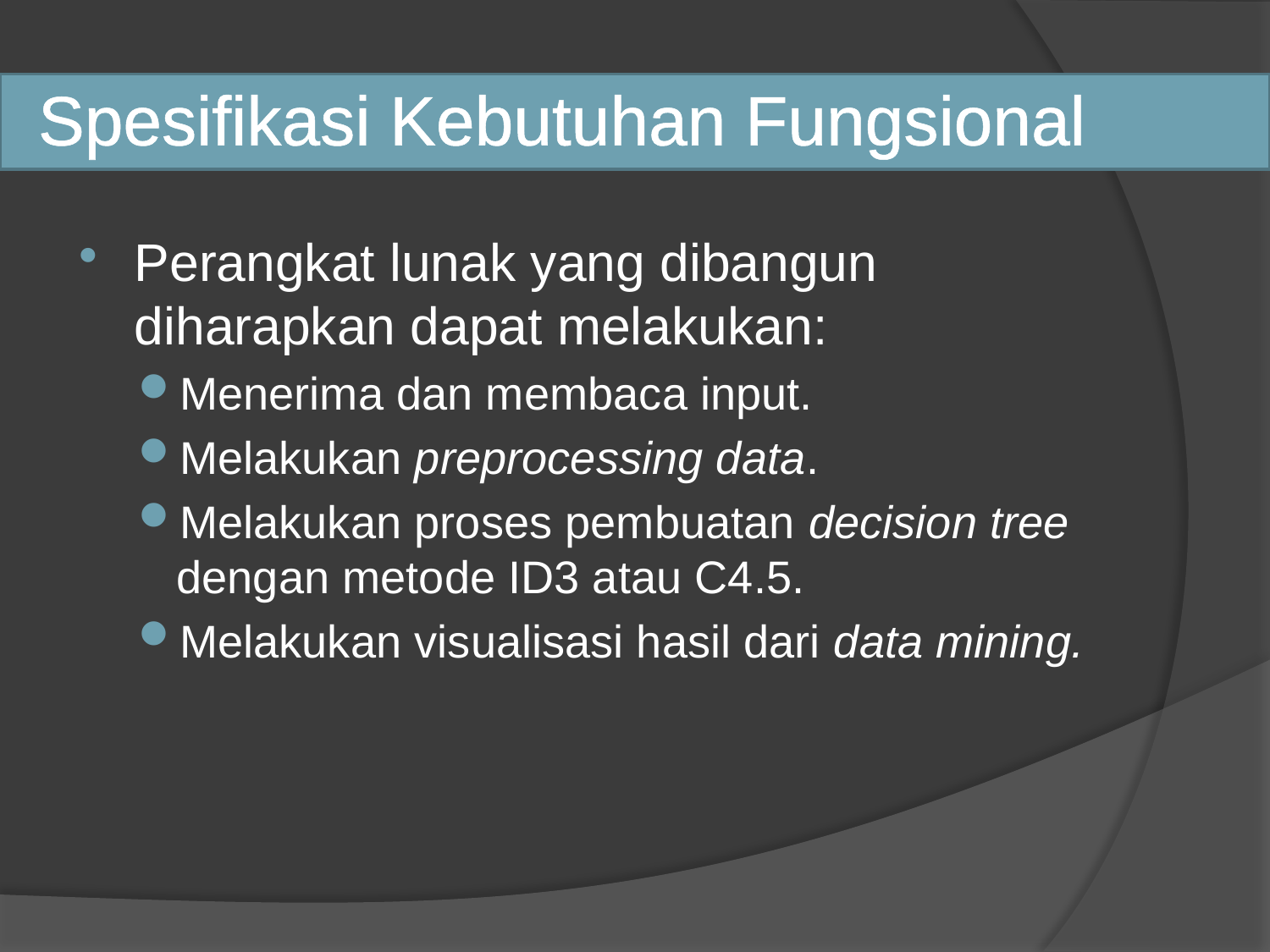

# Spesifikasi Kebutuhan Fungsional

Perangkat lunak yang dibangun diharapkan dapat melakukan:
Menerima dan membaca input.
Melakukan preprocessing data.
Melakukan proses pembuatan decision tree dengan metode ID3 atau C4.5.
Melakukan visualisasi hasil dari data mining.